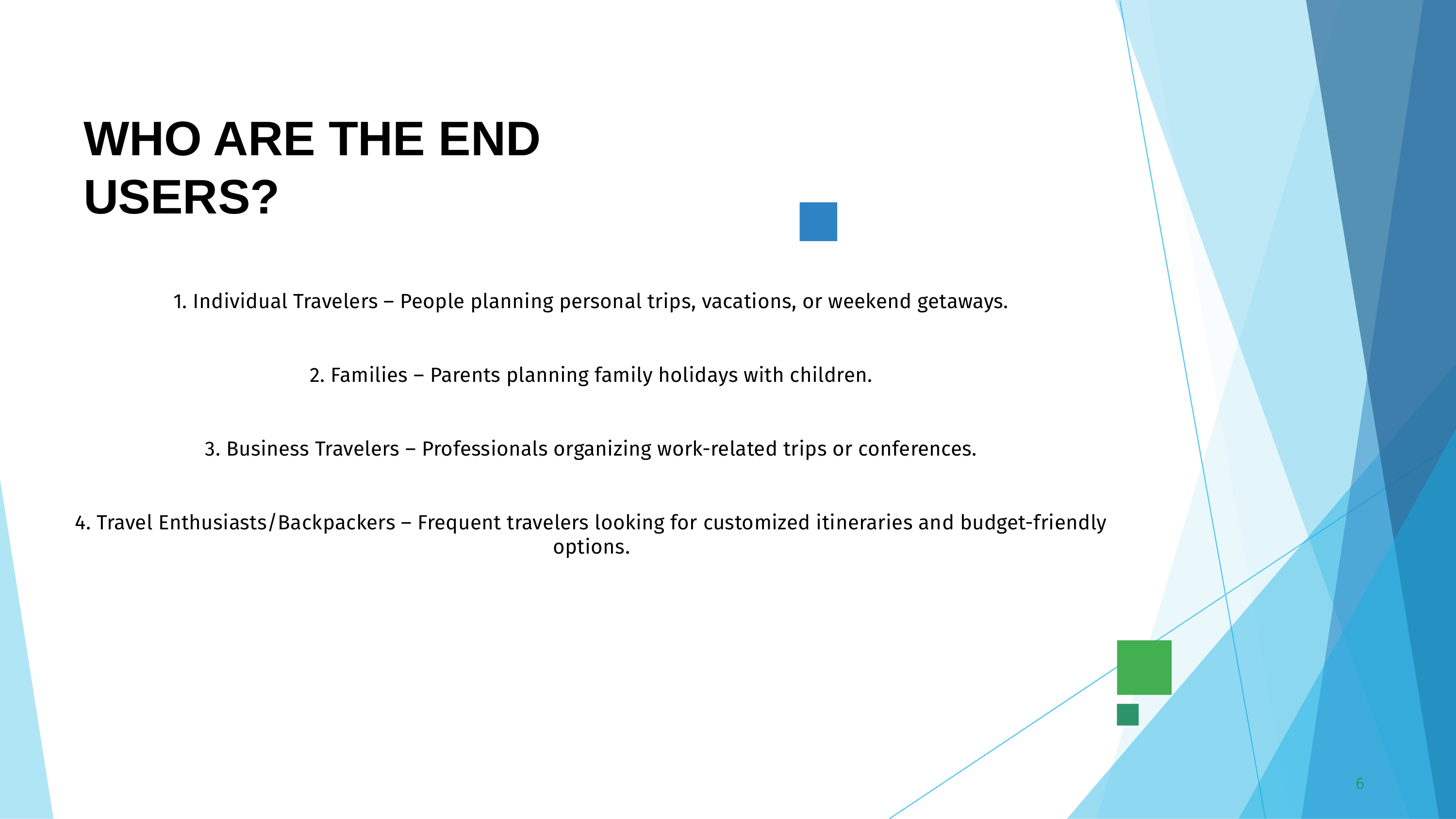

WHO ARE THE END USERS?

1. Individual Travelers – People planning personal trips, vacations, or weekend getaways.

2. Families – Parents planning family holidays with children.

3. Business Travelers – Professionals organizing work-related trips or conferences.

4. Travel Enthusiasts/Backpackers – Frequent travelers looking for customized itineraries and budget-friendly options.

6